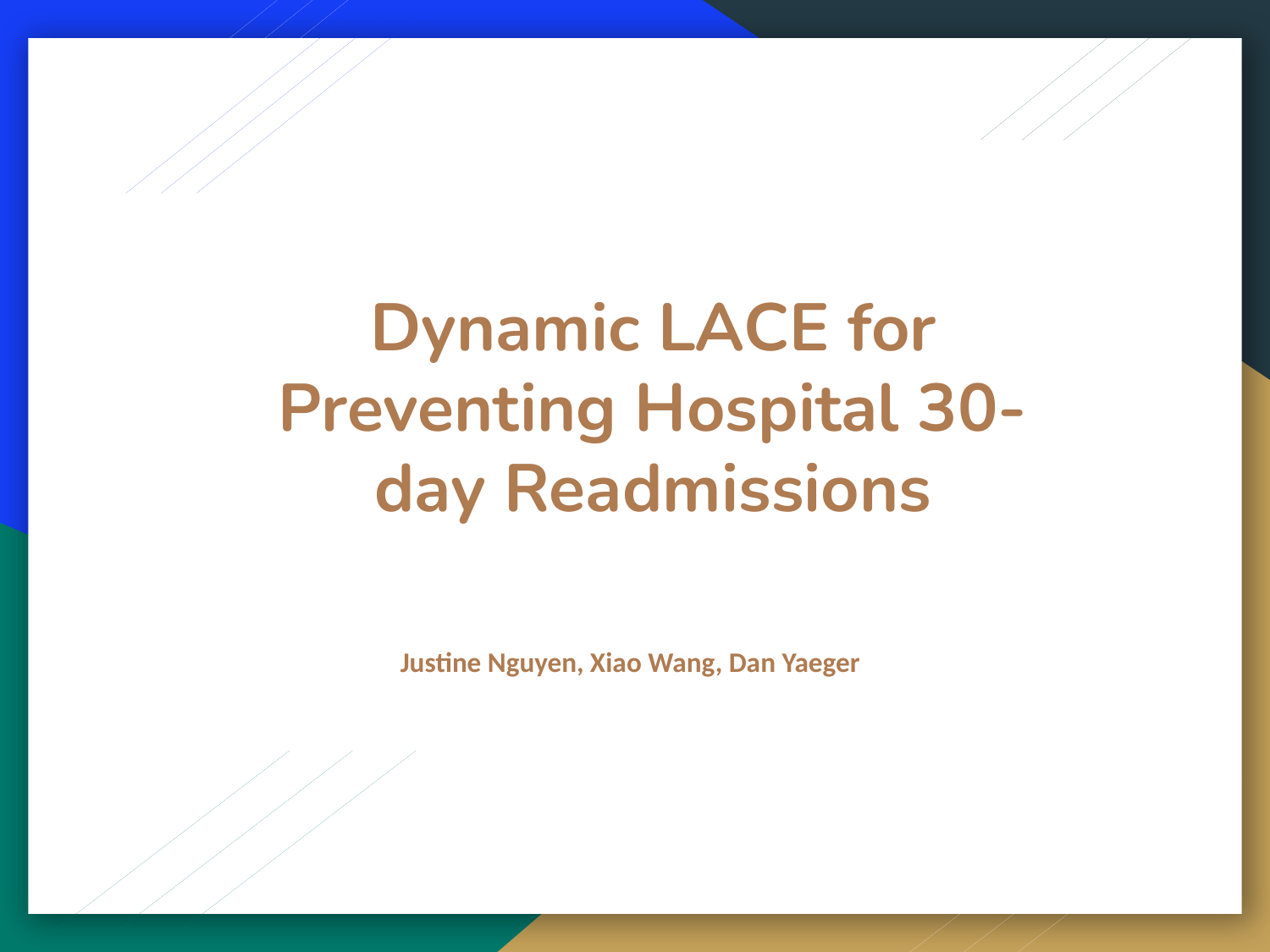

# Dynamic LACE for Preventing Hospital 30-day Readmissions
Justine Nguyen, Xiao Wang, Dan Yaeger